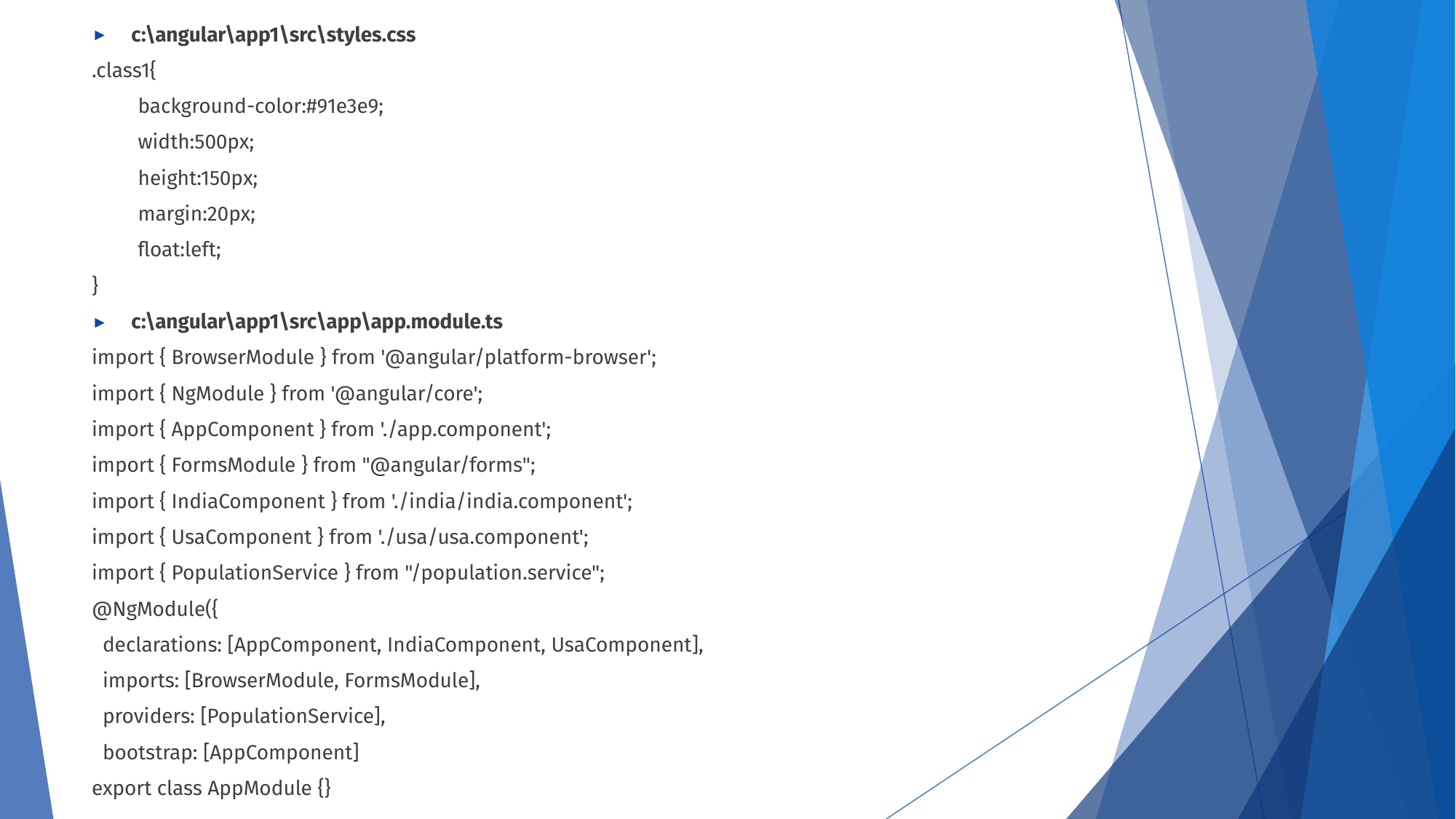

c:\angular\app1\src\styles.css
.class1{
background-color:#91e3e9;
width:500px;
height:150px;
margin:20px;
float:left;
}
c:\angular\app1\src\app\app.module.ts
import { BrowserModule } from '@angular/platform-browser';
import { NgModule } from '@angular/core';
import { AppComponent } from './app.component';
import { FormsModule } from "@angular/forms";
import { IndiaComponent } from './india/india.component';
import { UsaComponent } from './usa/usa.component';
import { PopulationService } from "/population.service";
@NgModule({
  declarations: [AppComponent, IndiaComponent, UsaComponent],
  imports: [BrowserModule, FormsModule],
  providers: [PopulationService],
  bootstrap: [AppComponent]
export class AppModule {}